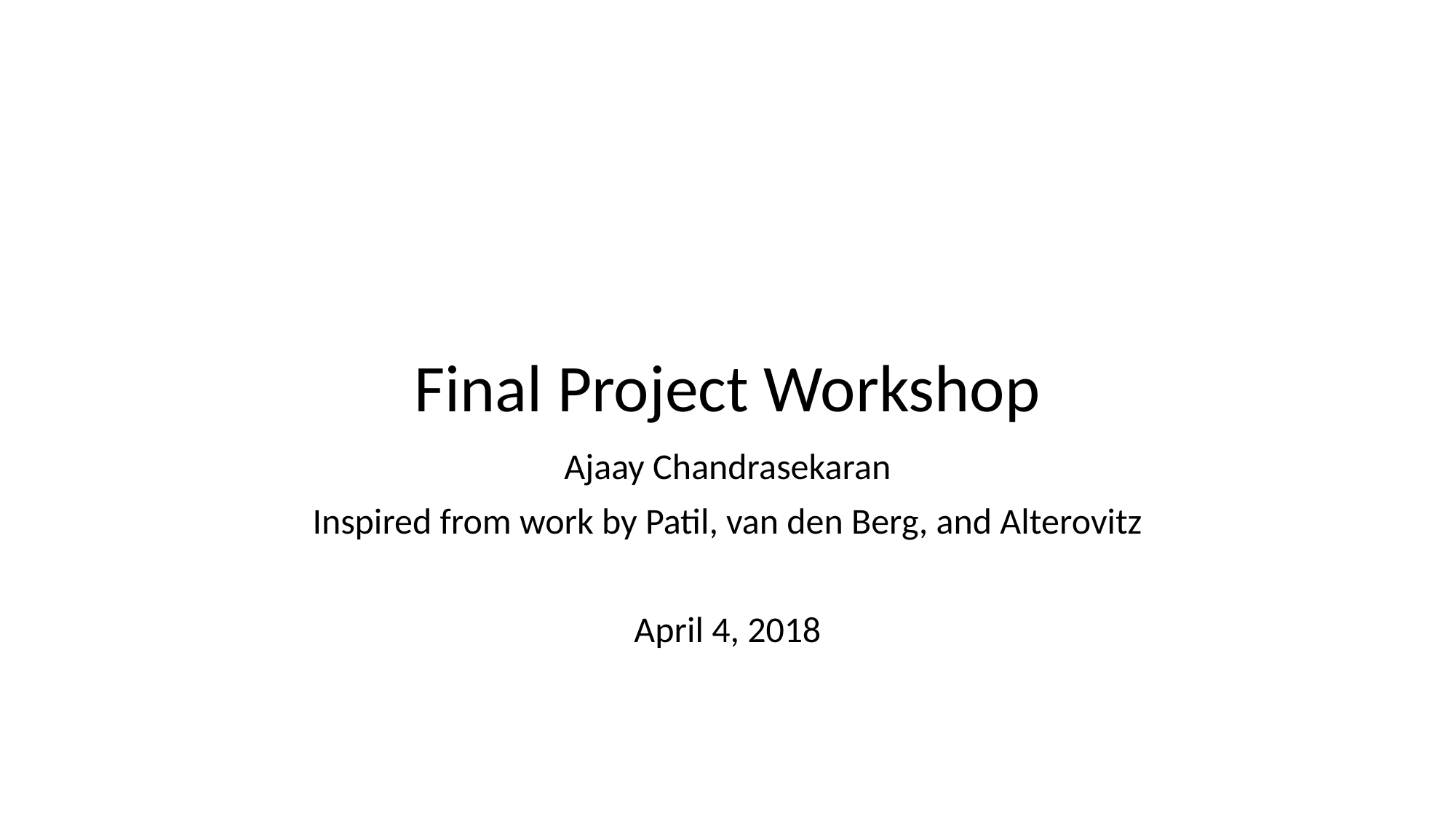

# Final Project Workshop
Ajaay Chandrasekaran
Inspired from work by Patil, van den Berg, and Alterovitz

April 4, 2018